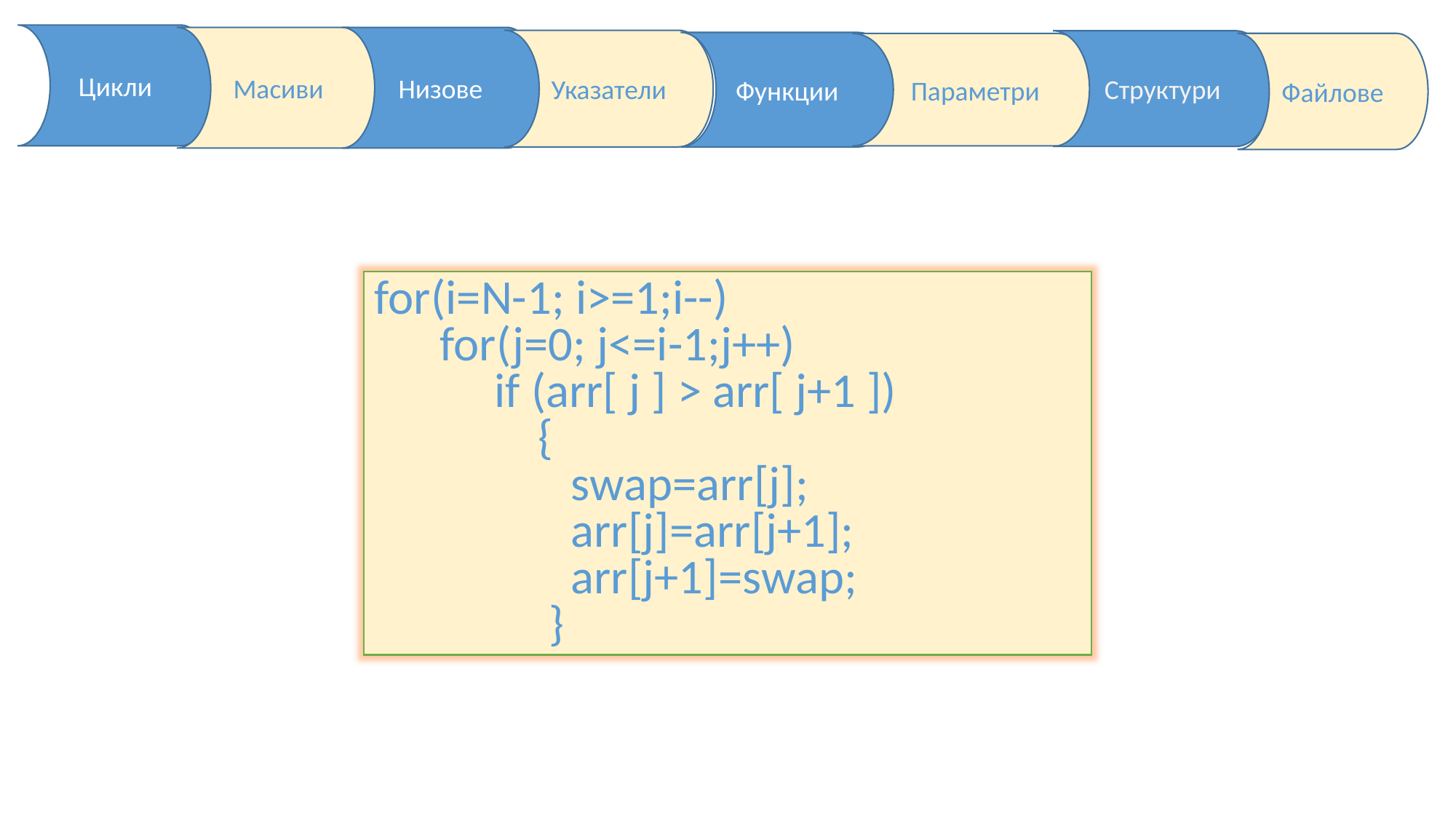

for(i=N-1; i>=1;i--)
      for(j=0; j<=i-1;j++)
           if (arr[ j ] > arr[ j+1 ])
               {
                  swap=arr[j];
                  arr[j]=arr[j+1];
                  arr[j+1]=swap;
                }